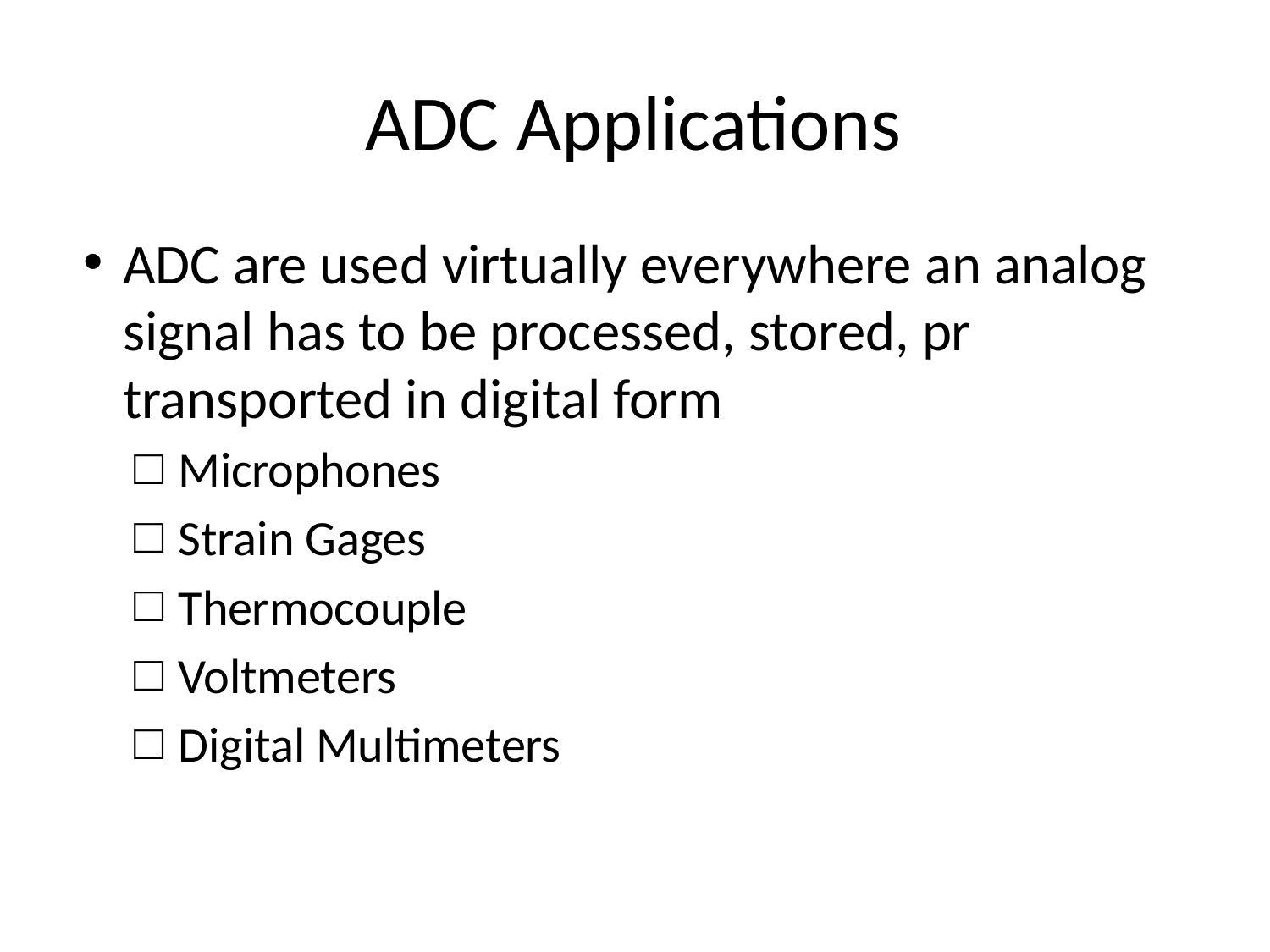

# ADC Applications
ADC are used virtually everywhere an analog signal has to be processed, stored, pr transported in digital form
Microphones
Strain Gages
Thermocouple
Voltmeters
Digital Multimeters